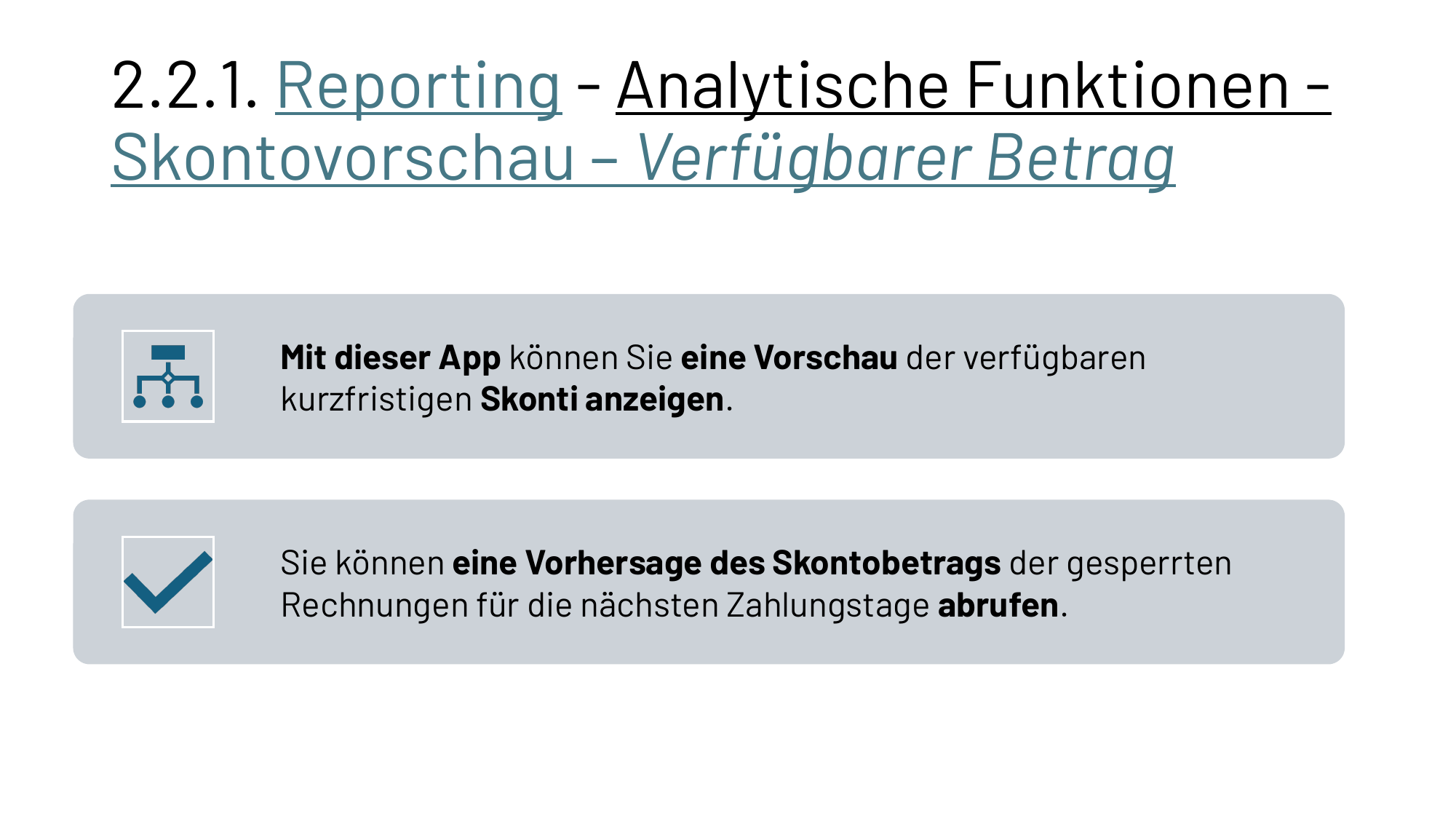

# 2.2.1. Reporting - Analytische Funktionen - Skontovorschau – Verfügbarer Betrag
Mit dieser App können Sie eine Vorschau der verfügbaren kurzfristigen Skonti anzeigen.
Sie können eine Vorhersage des Skontobetrags der gesperrten Rechnungen für die nächsten Zahlungstage abrufen.